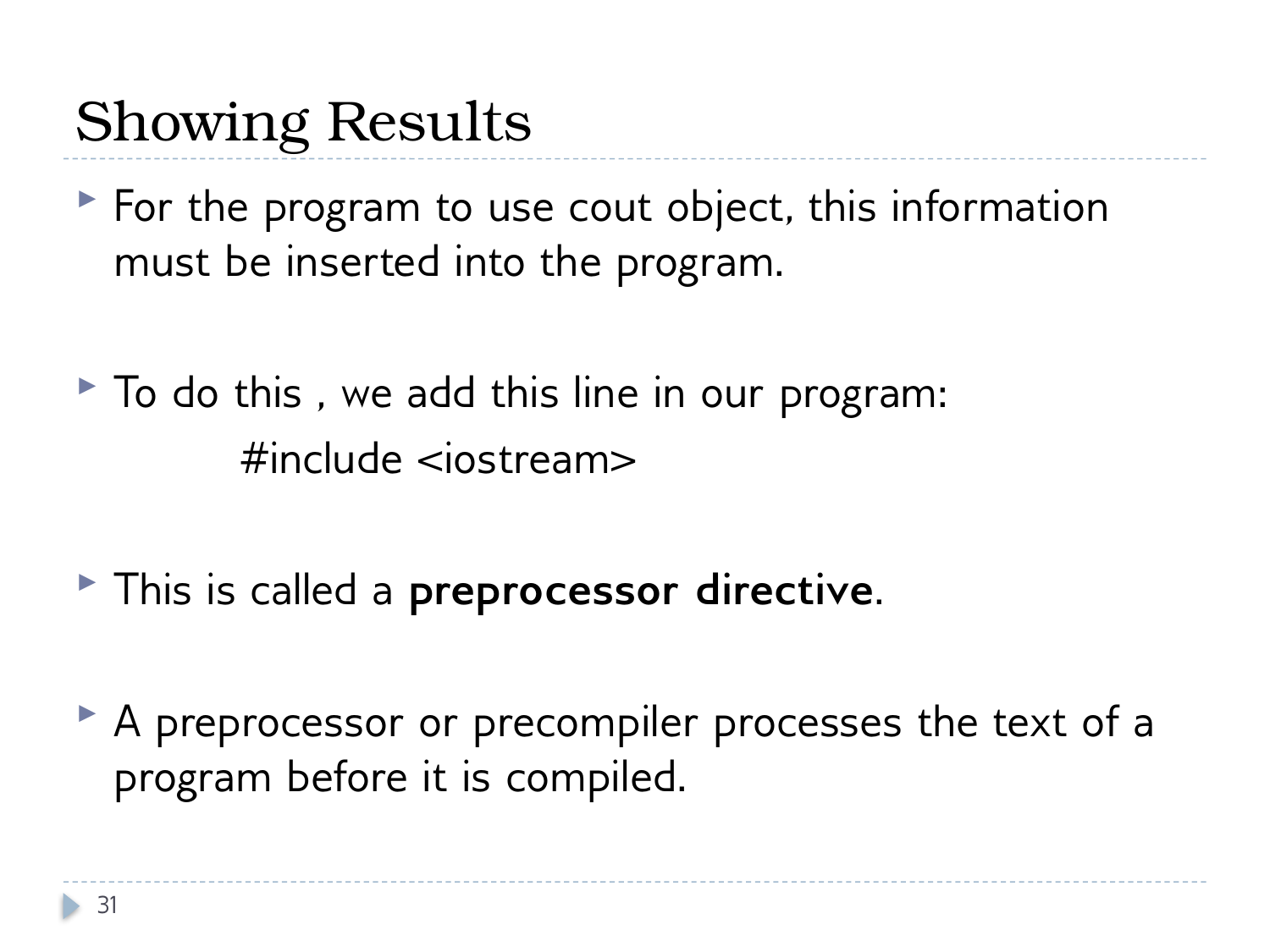

# Showing Results
For the program to use cout object, this information must be inserted into the program.

To do this , we add this line in our program:
		#include <iostream>

This is called a preprocessor directive.

A preprocessor or precompiler processes the text of a program before it is compiled.

31